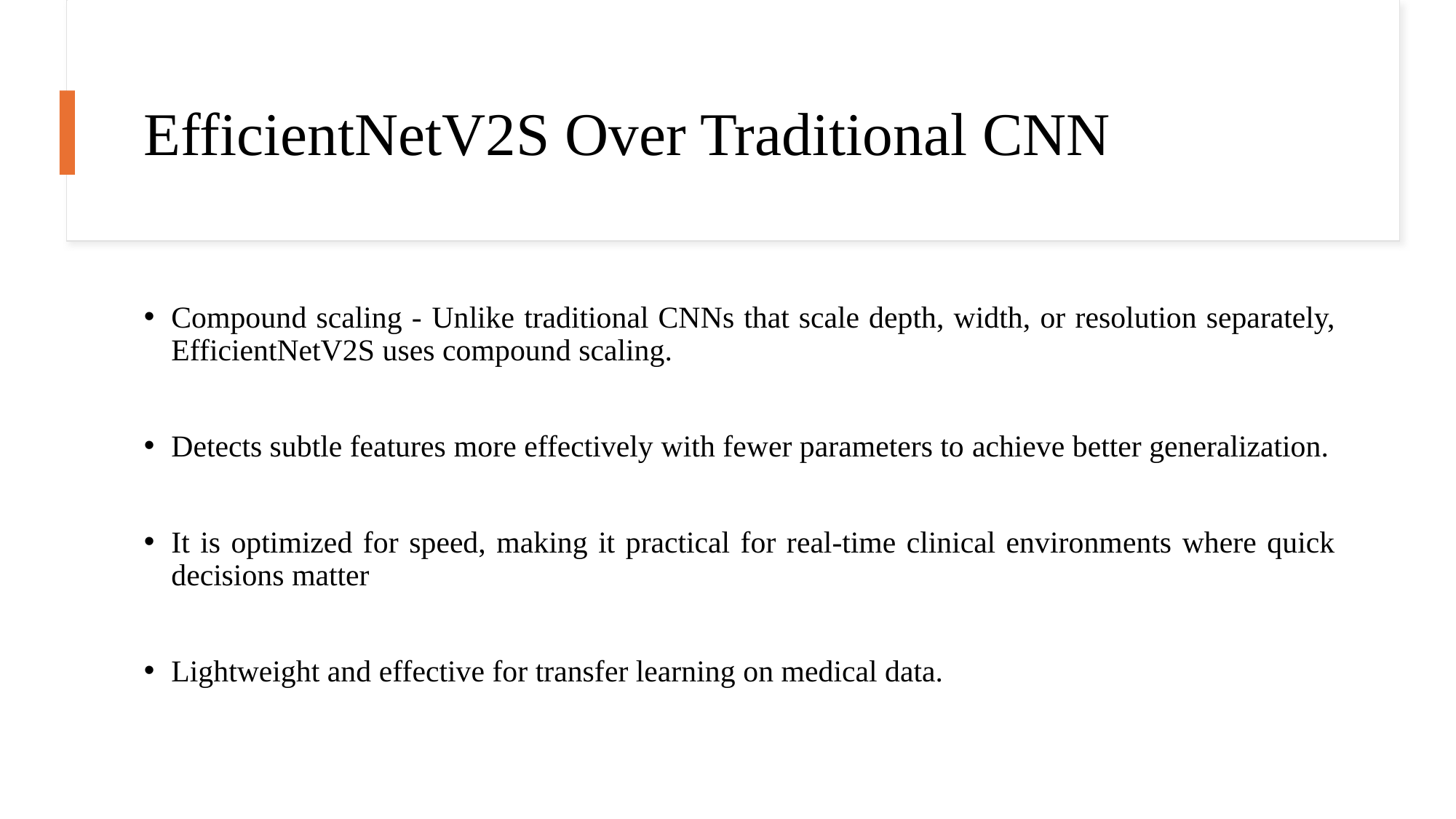

# EfficientNetV2S Over Traditional CNN

Compound scaling - Unlike traditional CNNs that scale depth, width, or resolution separately, EfficientNetV2S uses compound scaling.

Detects subtle features more effectively with fewer parameters to achieve better generalization.

It is optimized for speed, making it practical for real-time clinical environments where quick decisions matter

Lightweight and effective for transfer learning on medical data.